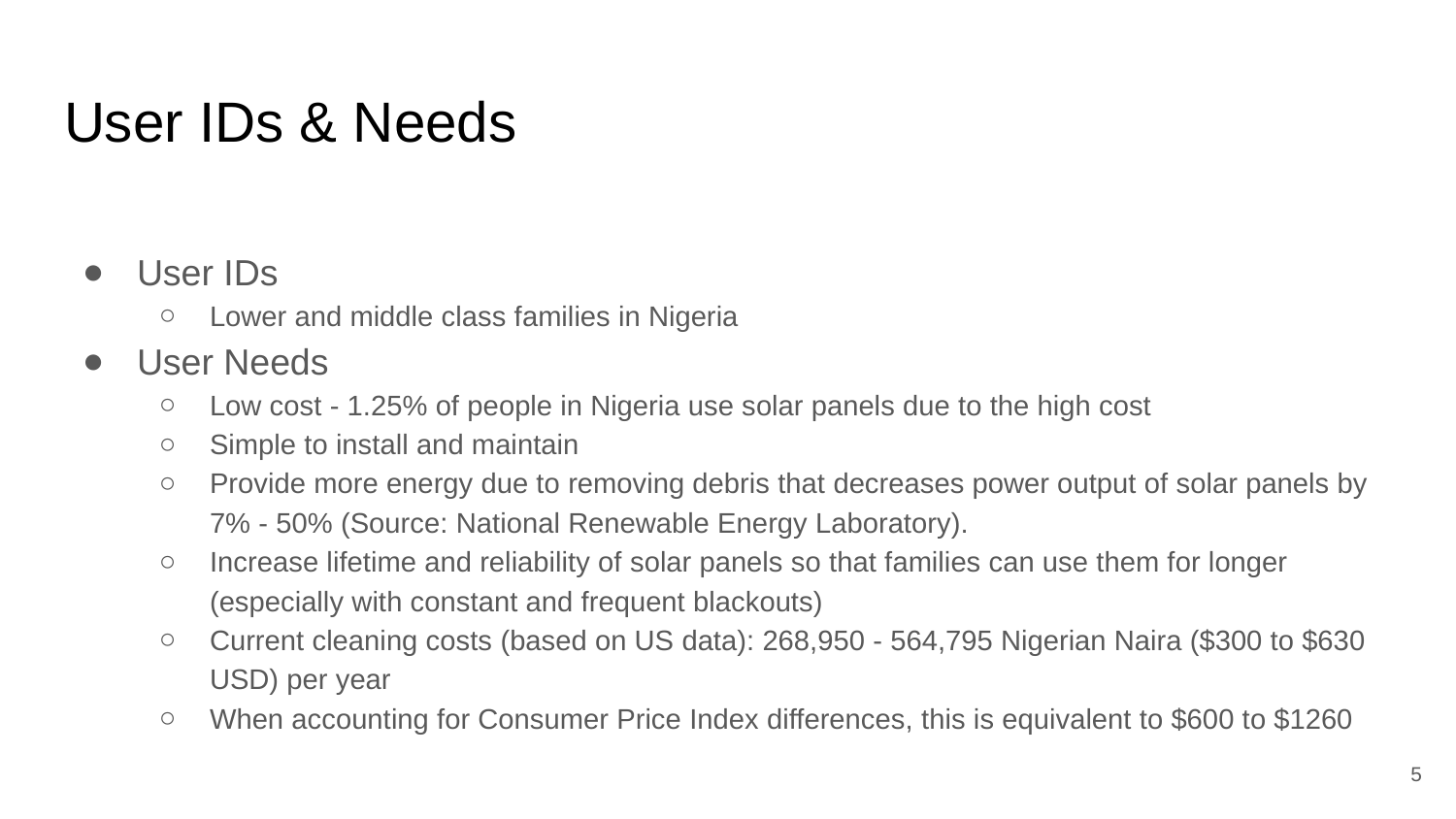

# User IDs & Needs
User IDs
Lower and middle class families in Nigeria
User Needs
Low cost - 1.25% of people in Nigeria use solar panels due to the high cost
Simple to install and maintain
Provide more energy due to removing debris that decreases power output of solar panels by 7% - 50% (Source: National Renewable Energy Laboratory).
Increase lifetime and reliability of solar panels so that families can use them for longer (especially with constant and frequent blackouts)
Current cleaning costs (based on US data): 268,950 - 564,795 Nigerian Naira ($300 to $630 USD) per year
When accounting for Consumer Price Index differences, this is equivalent to $600 to $1260
5